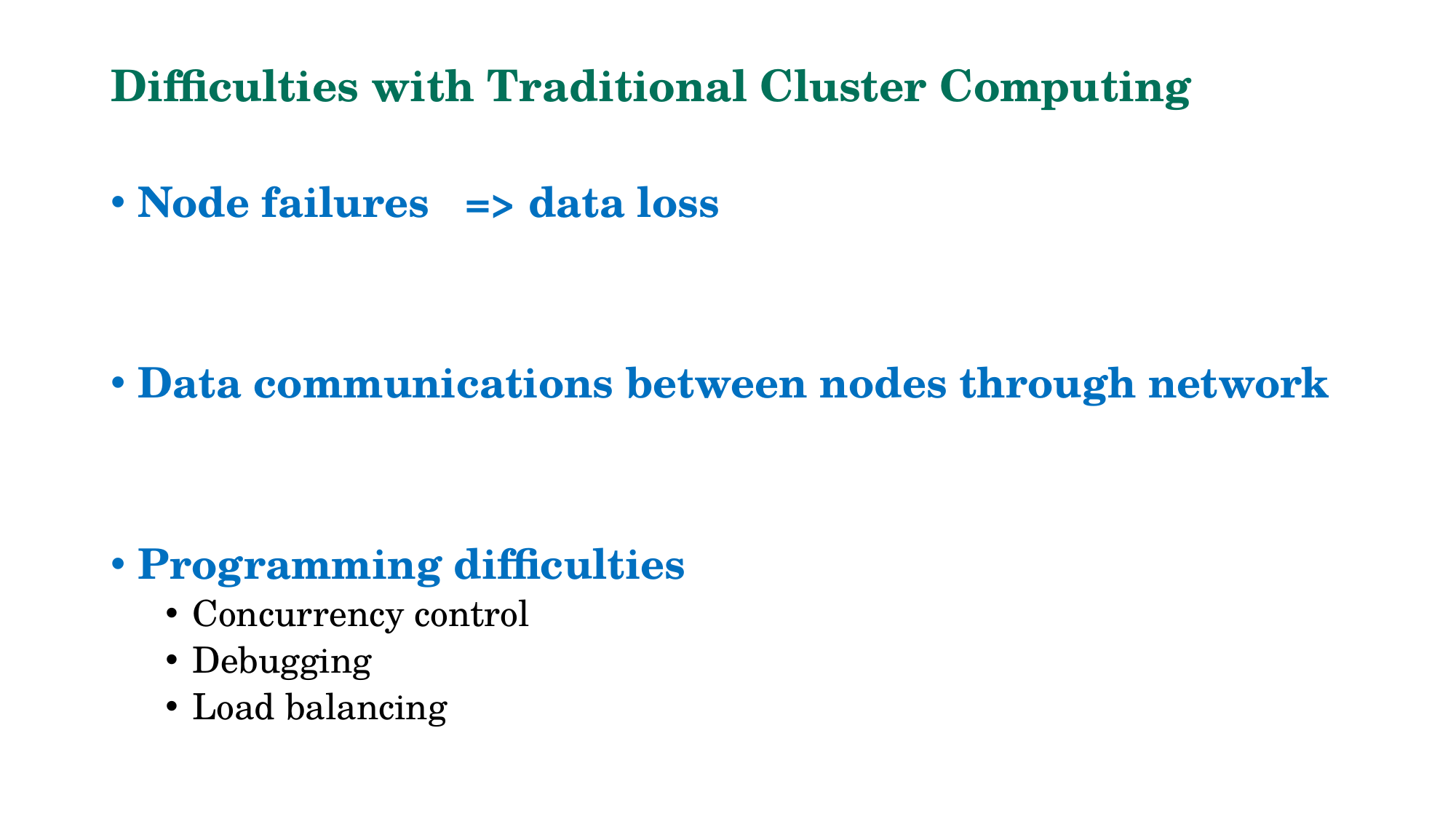

# Difficulties with Traditional Cluster Computing
Node failures   => data loss

Data communications between nodes through network

Programming difficulties
Concurrency control
Debugging
Load balancing